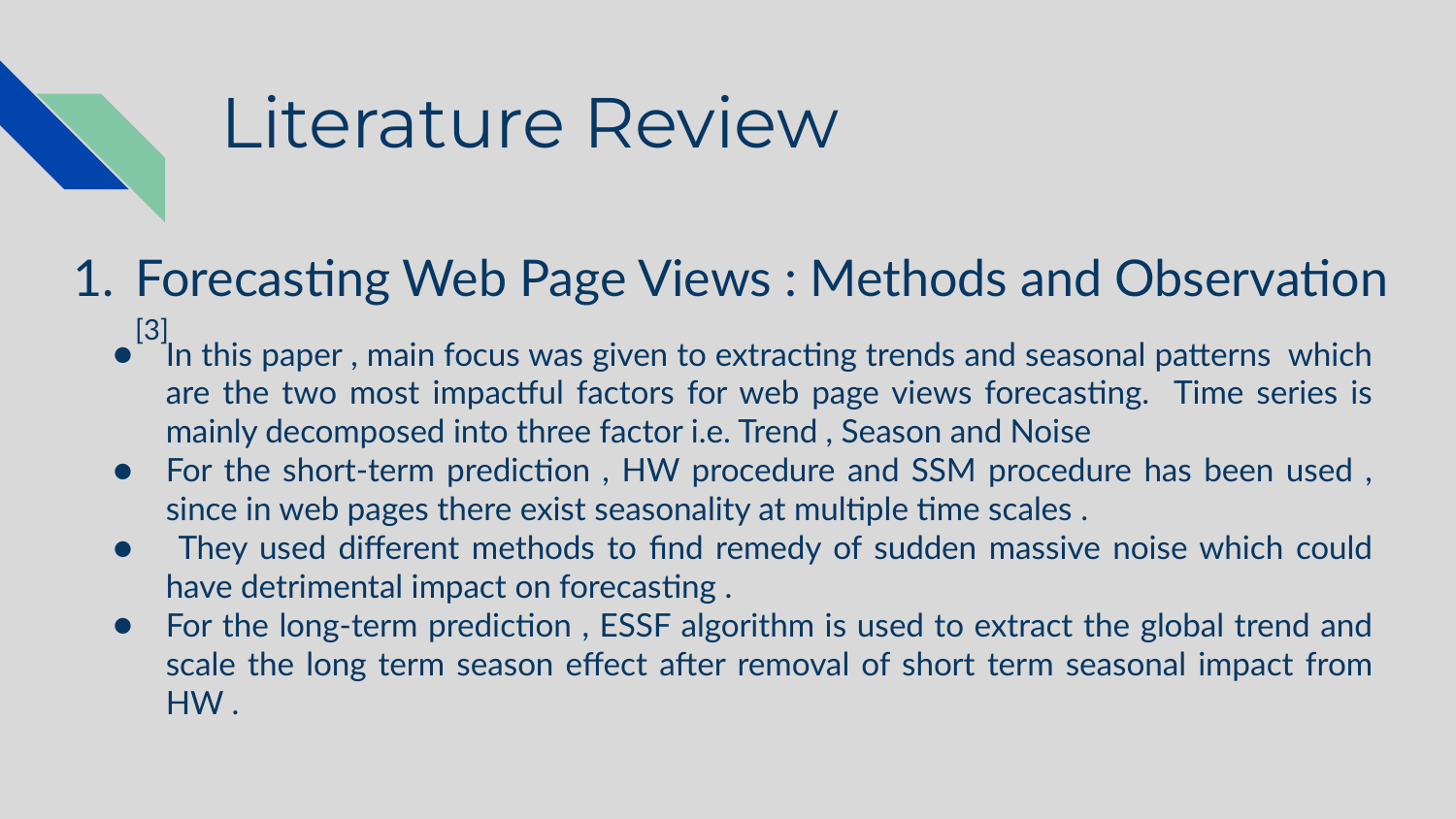

# Literature Review
Forecasting Web Page Views : Methods and Observation [3]
In this paper , main focus was given to extracting trends and seasonal patterns  which are the two most impactful factors for web page views forecasting.  Time series is mainly decomposed into three factor i.e. Trend , Season and Noise
For the short-term prediction , HW procedure and SSM procedure has been used , since in web pages there exist seasonality at multiple time scales .
 They used different methods to find remedy of sudden massive noise which could have detrimental impact on forecasting .
For the long-term prediction , ESSF algorithm is used to extract the global trend and scale the long term season effect after removal of short term seasonal impact from HW .